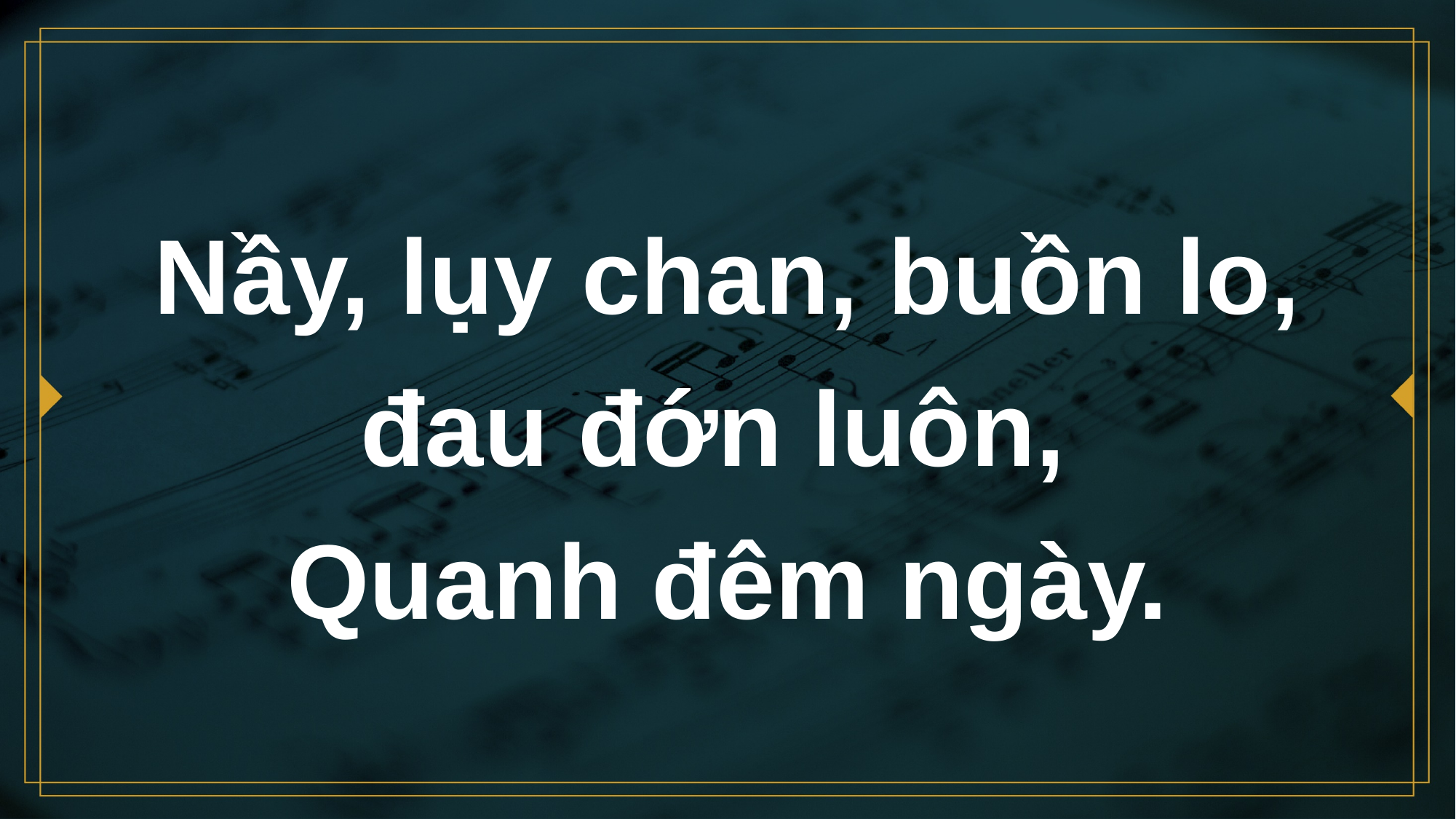

# Nầy, lụy chan, buồn lo, đau đớn luôn, Quanh đêm ngày.